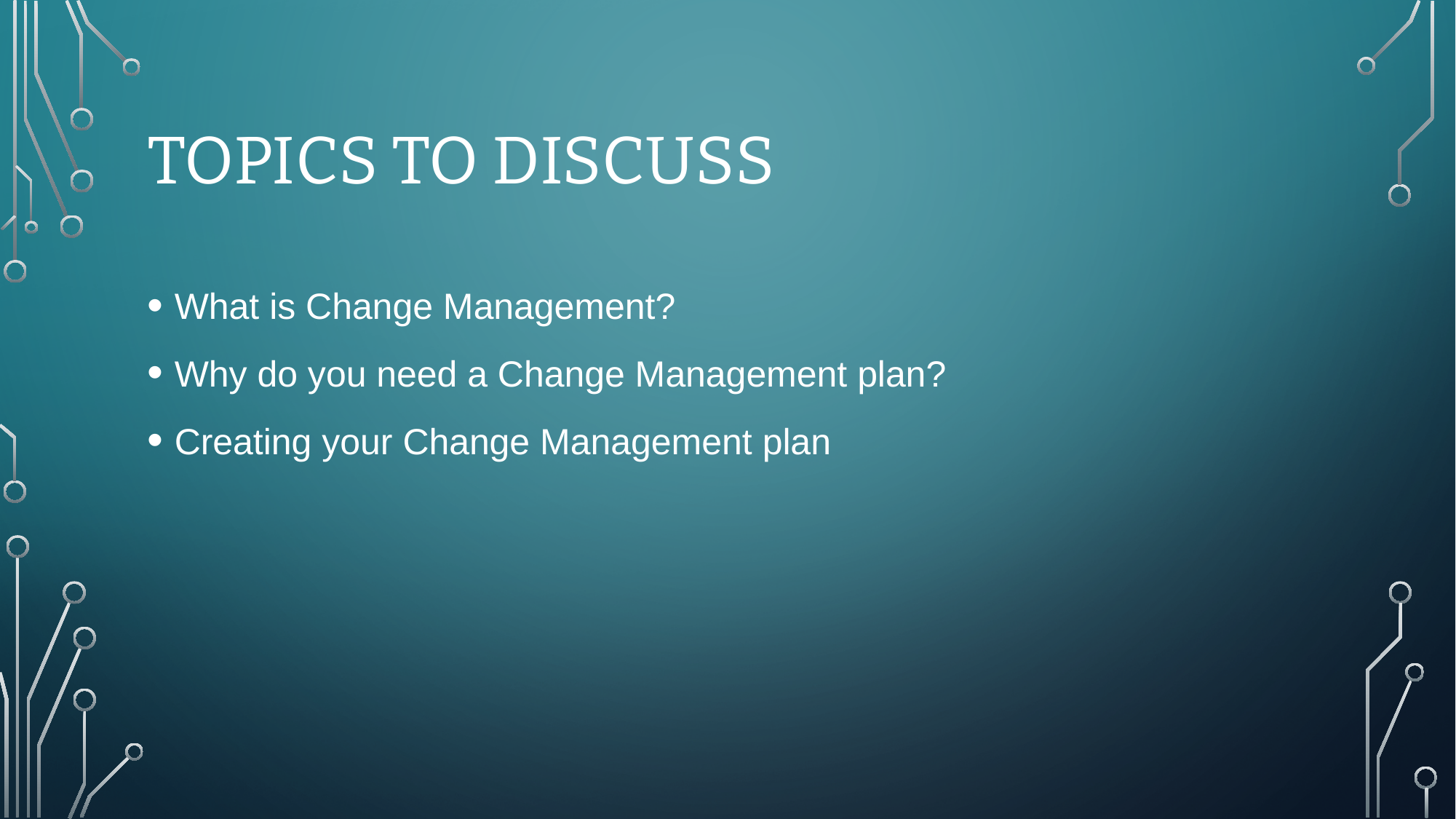

# Topics to discuss
What is Change Management?
Why do you need a Change Management plan?
Creating your Change Management plan